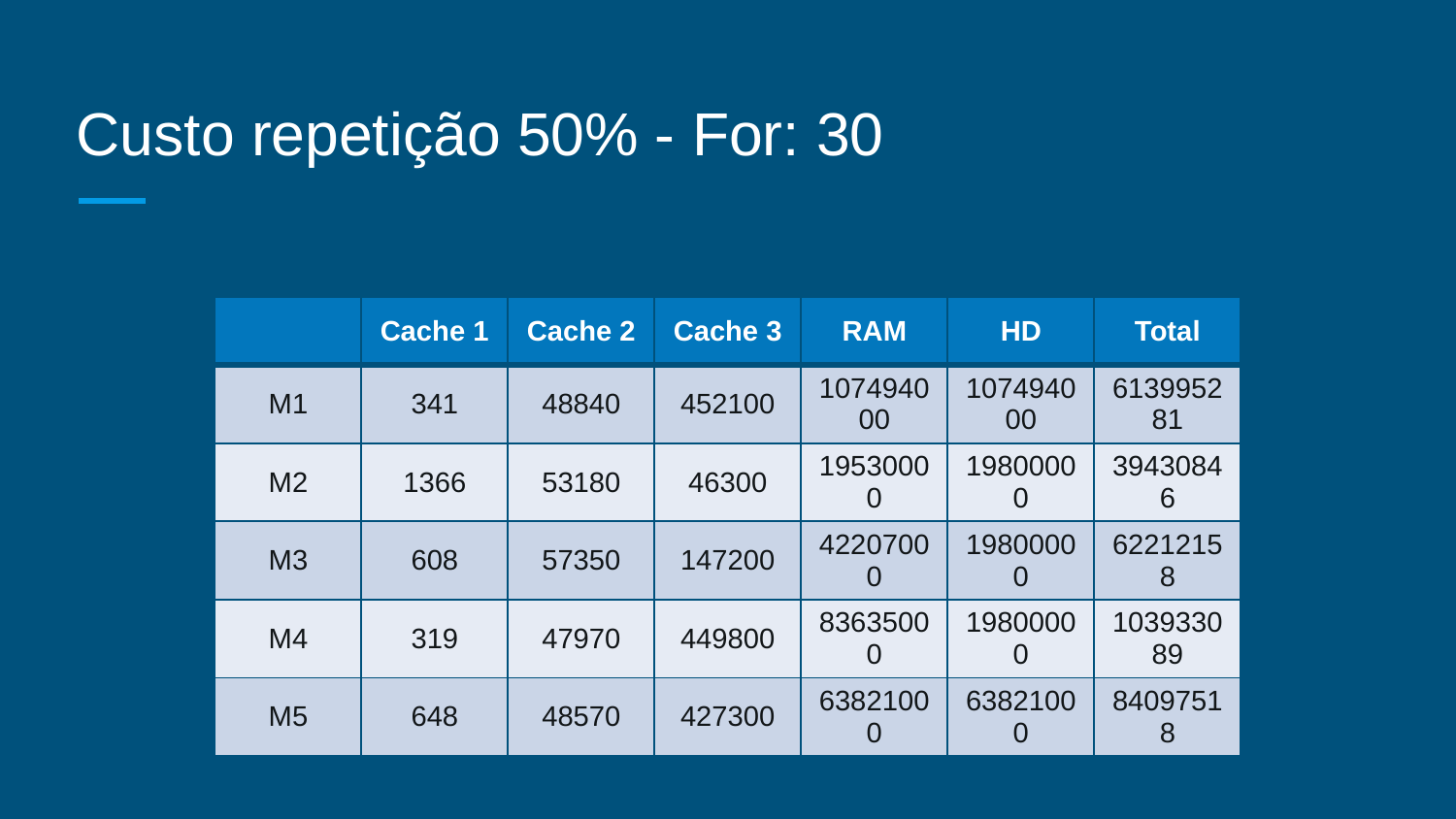

# Custo repetição 50% - For: 30
|  | Cache 1 | Cache 2 | Cache 3 | RAM | HD | Total |
| --- | --- | --- | --- | --- | --- | --- |
| M1 | 341 | 48840 | 452100 | 107494000 | 107494000 | 613995281 |
| M2 | 1366 | 53180 | 46300 | 19530000 | 19800000 | 39430846 |
| M3 | 608 | 57350 | 147200 | 42207000 | 19800000 | 62212158 |
| M4 | 319 | 47970 | 449800 | 83635000 | 19800000 | 103933089 |
| M5 | 648 | 48570 | 427300 | 63821000 | 63821000 | 84097518 |